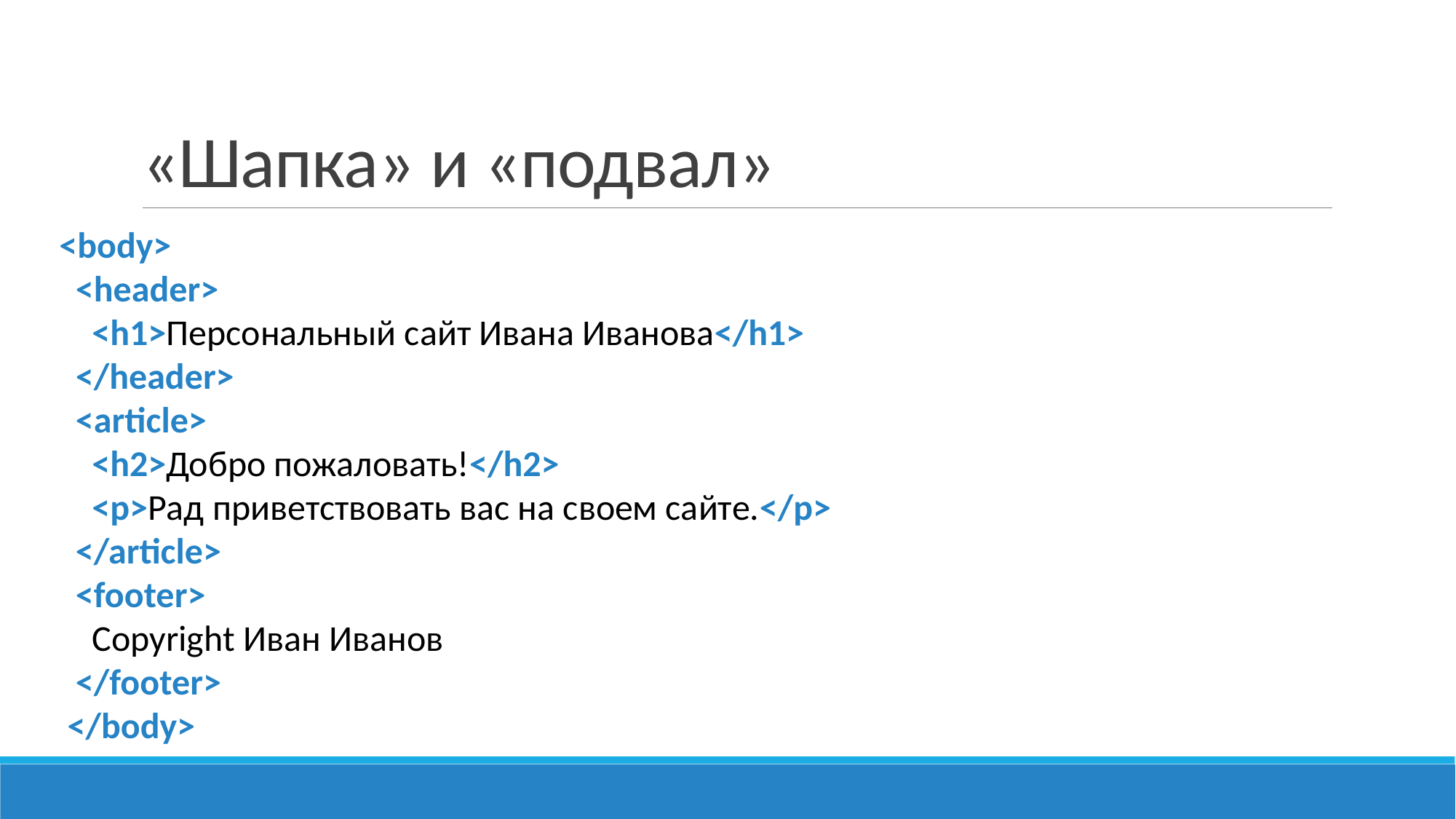

# «Шапка» и «подвал»
<body>
  <header>
    <h1>Персональный сайт Ивана Иванова</h1>
  </header>
  <article>
    <h2>Добро пожаловать!</h2>
    <p>Рад приветствовать вас на своем сайте.</p>
  </article>
  <footer>
    Copyright Иван Иванов
  </footer>
 </body>